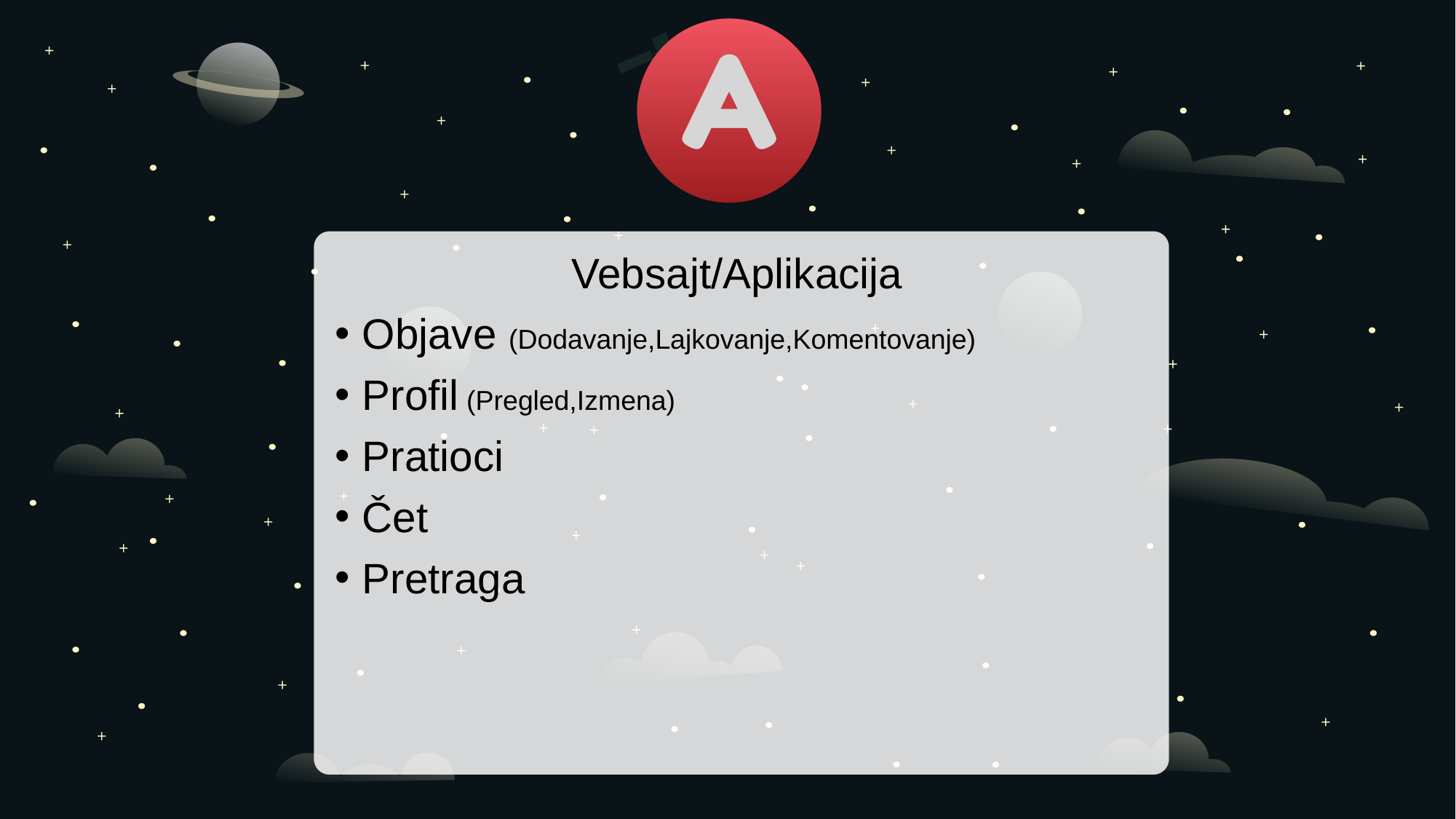

Vebsajt/Aplikacija
Objave (Dodavanje,Lajkovanje,Komentovanje)
Profil (Pregled,Izmena)
Pratioci
Čet
Pretraga